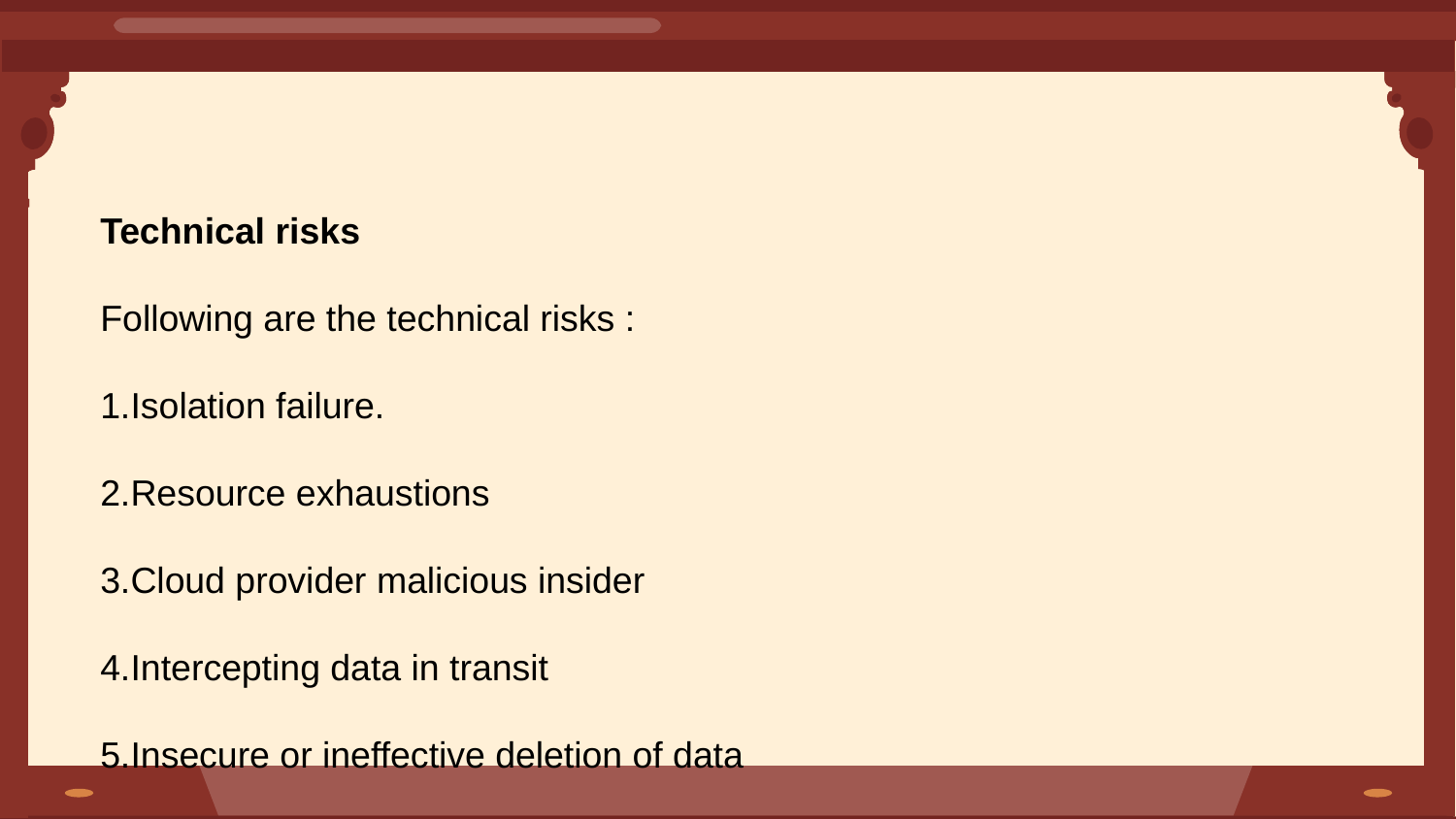

Technical risks

Following are the technical risks :

1.Isolation failure.

2.Resource exhaustions

3.Cloud provider malicious insider

4.Intercepting data in transit

5.Insecure or ineffective deletion of data